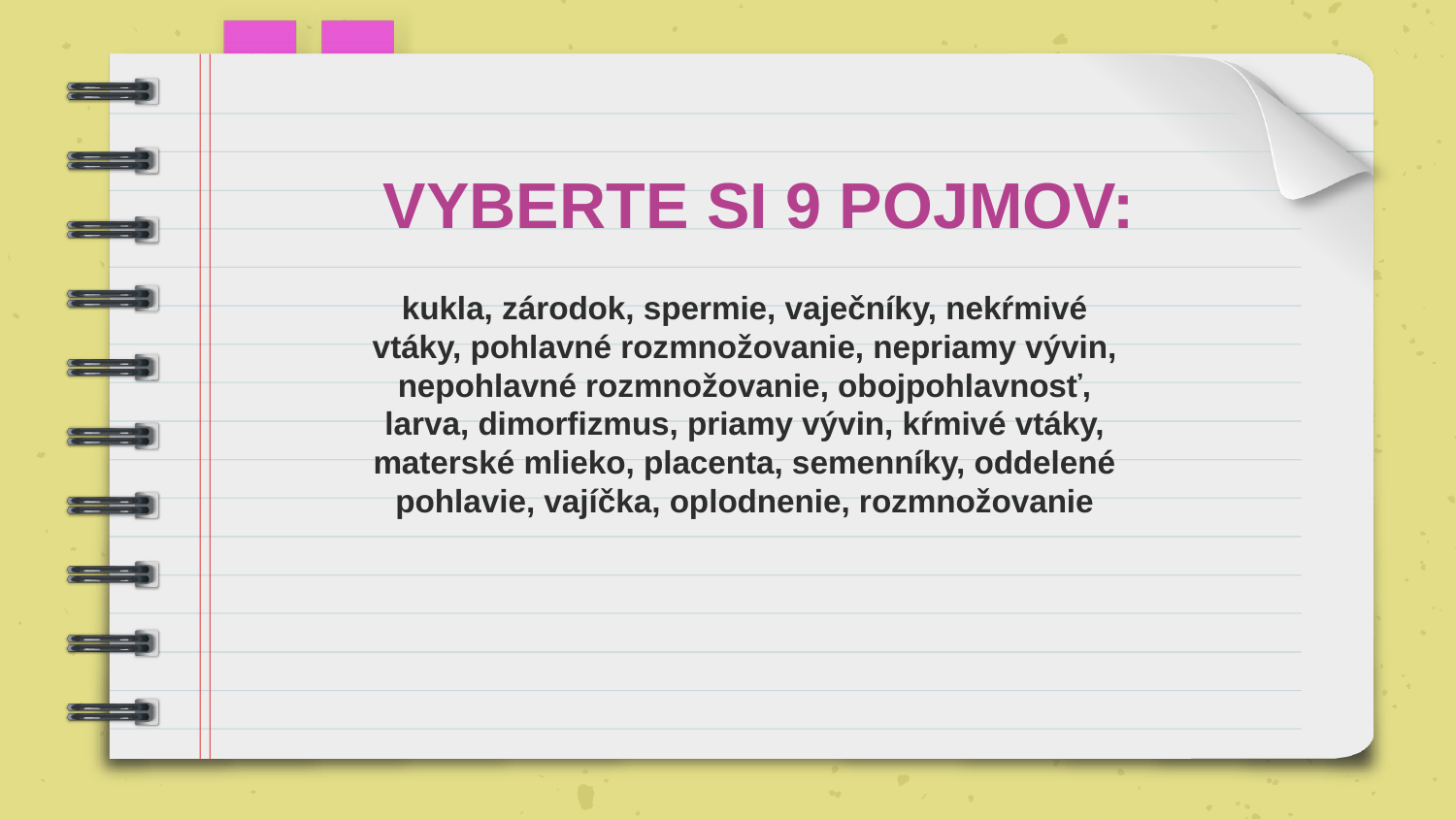

VYBERTE SI 9 POJMOV:
kukla, zárodok, spermie, vaječníky, nekŕmivé vtáky, pohlavné rozmnožovanie, nepriamy vývin, nepohlavné rozmnožovanie, obojpohlavnosť, larva, dimorfizmus, priamy vývin, kŕmivé vtáky, materské mlieko, placenta, semenníky, oddelené pohlavie, vajíčka, oplodnenie, rozmnožovanie